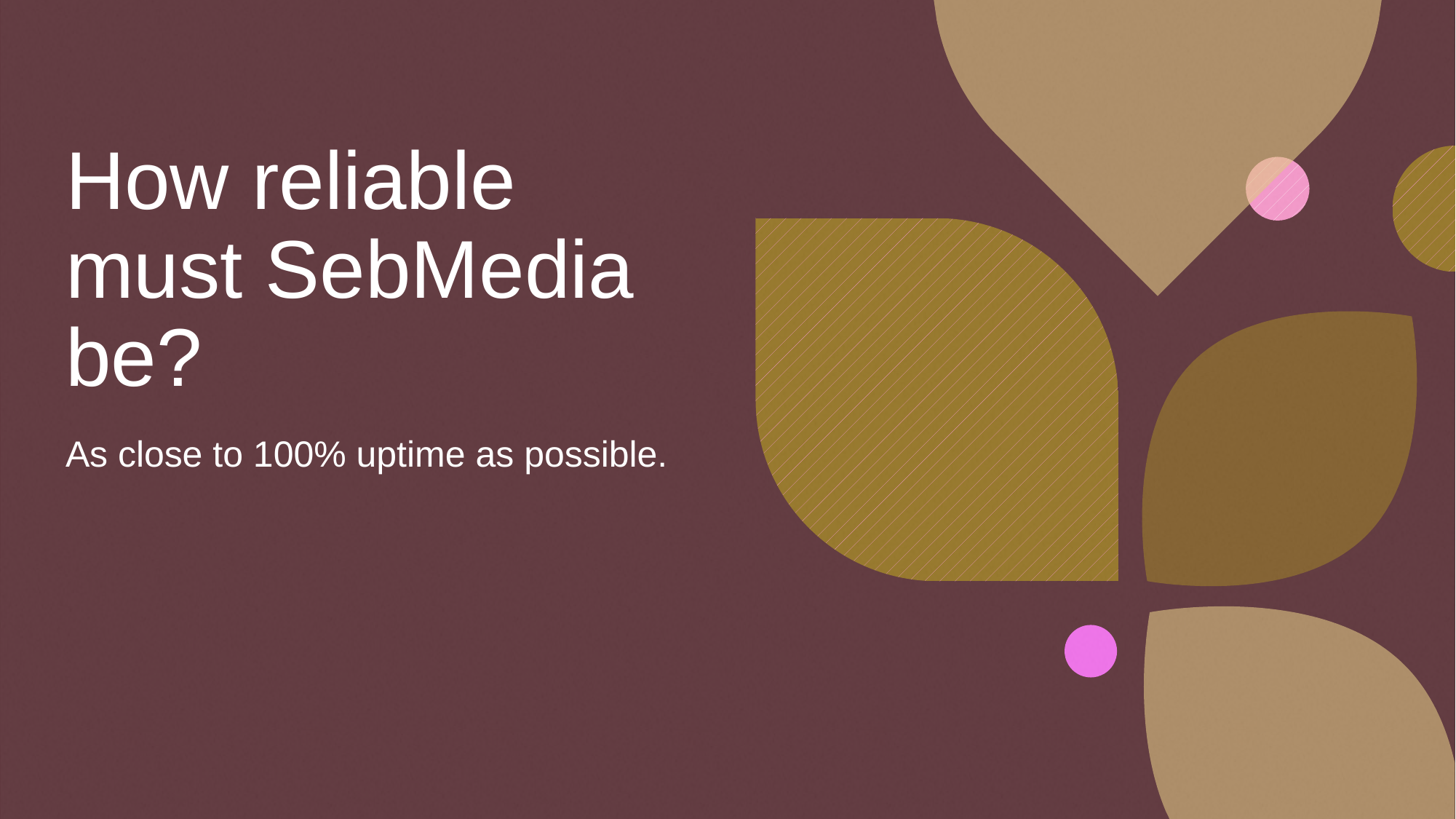

# How reliable must SebMedia be?
As close to 100% uptime as possible.